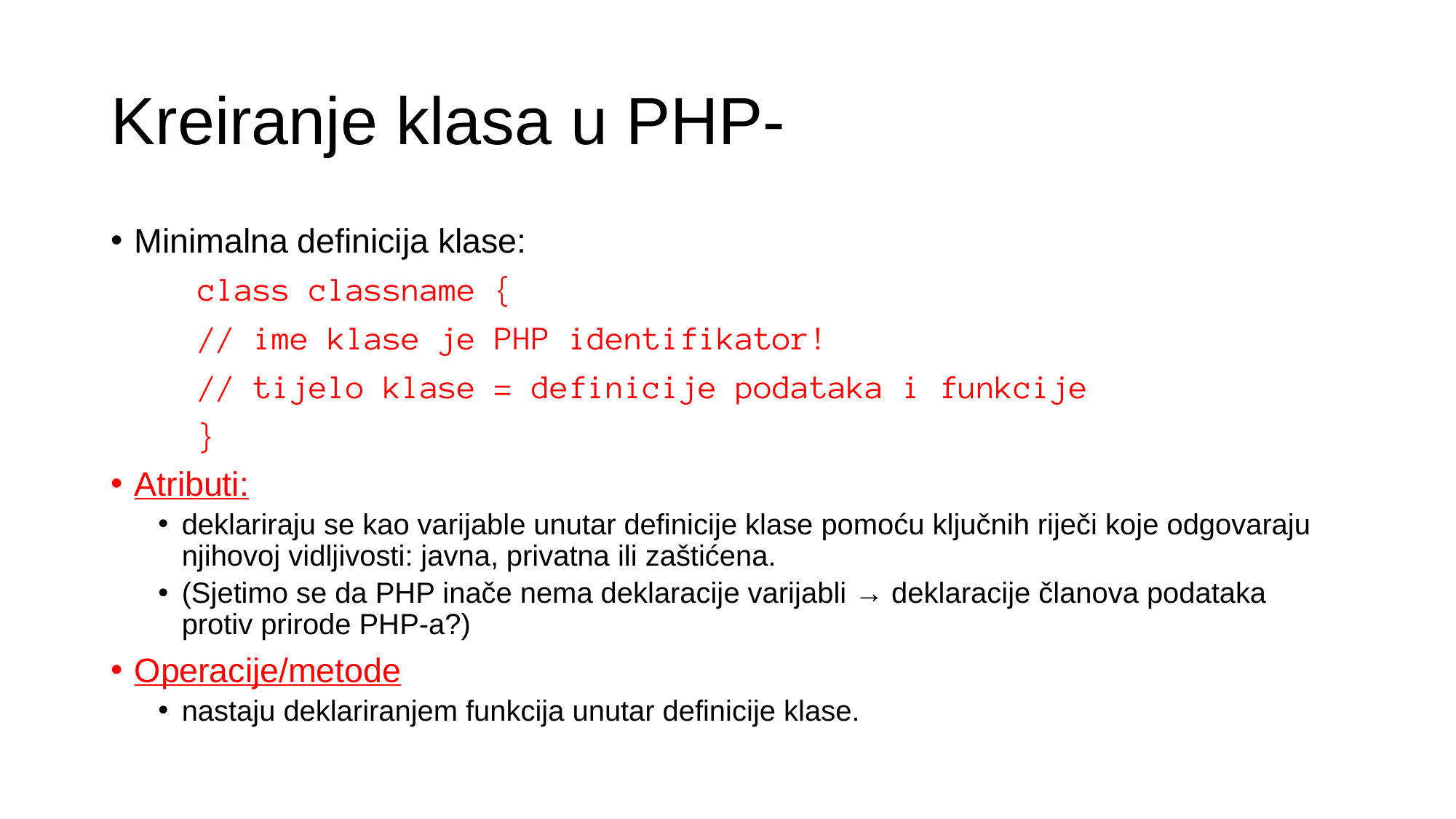

# Kreiranje klasa u PHP-
Minimalna definicija klase:
	class classname {
	// ime klase je PHP identifikator!
	// tijelo klase = definicije podataka i funkcije
	}
Atributi:
deklariraju se kao varijable unutar definicije klase pomoću ključnih riječi koje odgovaraju njihovoj vidljivosti: javna, privatna ili zaštićena.
(Sjetimo se da PHP inače nema deklaracije varijabli → deklaracije članova podataka protiv prirode PHP-a?)
Operacije/metode
nastaju deklariranjem funkcija unutar definicije klase.